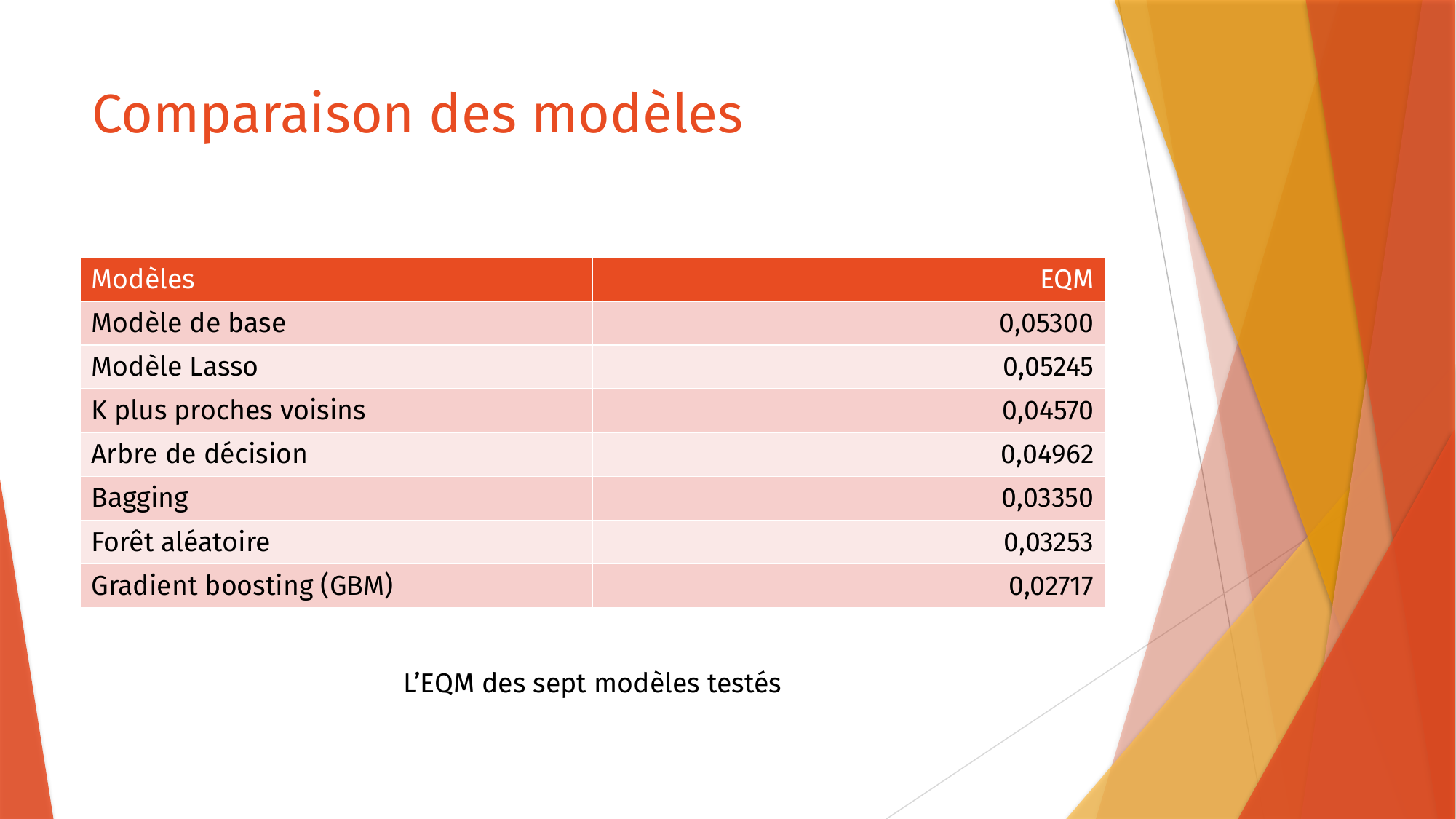

# Comparaison des modèles
| Modèles | EQM |
| --- | --- |
| Modèle de base | 0,05300 |
| Modèle Lasso | 0,05245 |
| K plus proches voisins | 0,04570 |
| Arbre de décision | 0,04962 |
| Bagging | 0,03350 |
| Forêt aléatoire | 0,03253 |
| Gradient boosting (GBM) | 0,02717 |
L’EQM des sept modèles testés